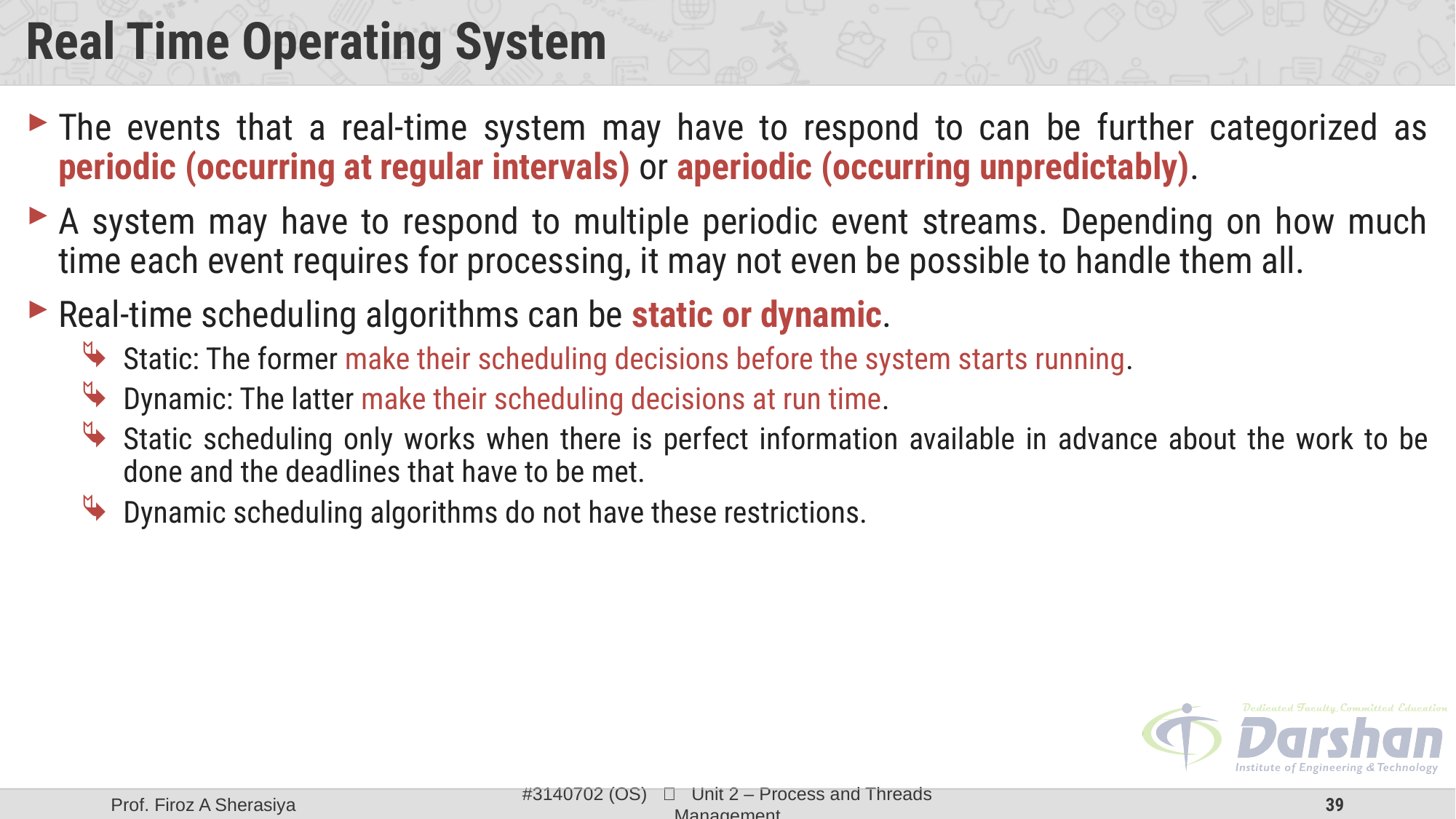

# Real Time Operating System
The events that a real-time system may have to respond to can be further categorized as periodic (occurring at regular intervals) or aperiodic (occurring unpredictably).
A system may have to respond to multiple periodic event streams. Depending on how much time each event requires for processing, it may not even be possible to handle them all.
Real-time scheduling algorithms can be static or dynamic.
Static: The former make their scheduling decisions before the system starts running.
Dynamic: The latter make their scheduling decisions at run time.
Static scheduling only works when there is per­fect information available in advance about the work to be done and the deadlines that have to be met.
Dynamic scheduling algorithms do not have these restrictions.